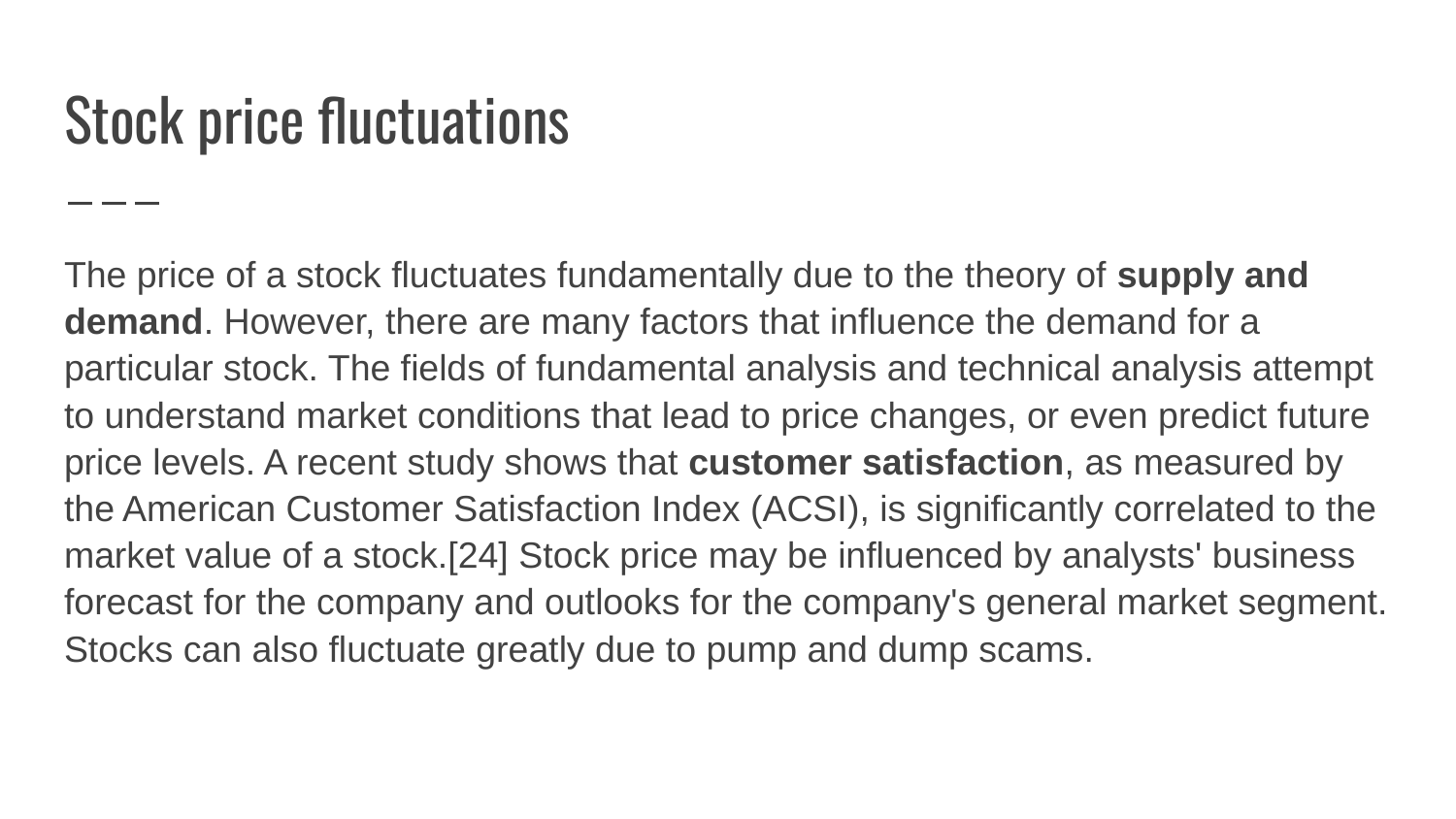

# Stock price fluctuations
The price of a stock fluctuates fundamentally due to the theory of supply and demand. However, there are many factors that influence the demand for a particular stock. The fields of fundamental analysis and technical analysis attempt to understand market conditions that lead to price changes, or even predict future price levels. A recent study shows that customer satisfaction, as measured by the American Customer Satisfaction Index (ACSI), is significantly correlated to the market value of a stock.[24] Stock price may be influenced by analysts' business forecast for the company and outlooks for the company's general market segment. Stocks can also fluctuate greatly due to pump and dump scams.